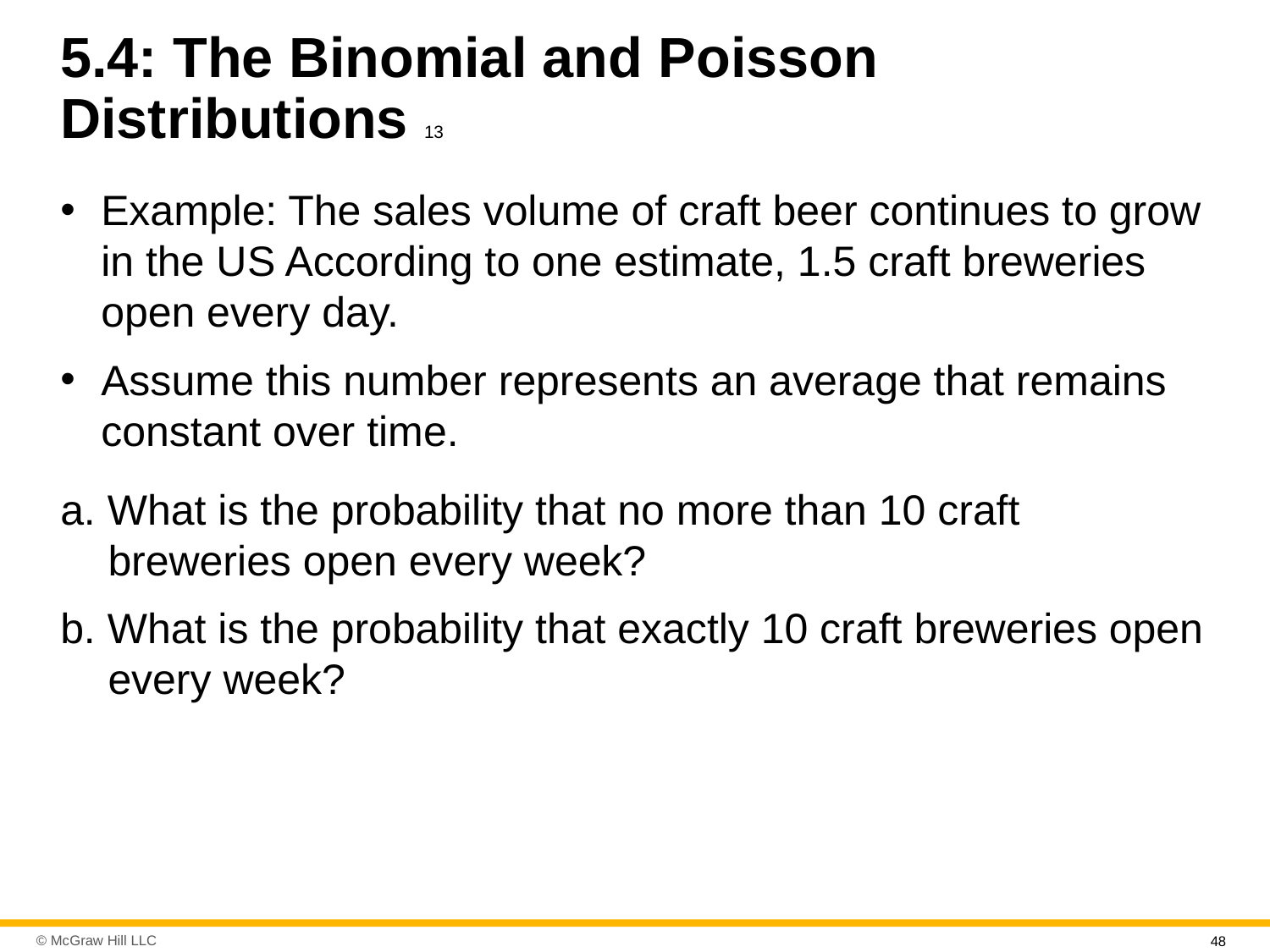

# 5.4: The Binomial and Poisson Distributions 13
Example: The sales volume of craft beer continues to grow in the U S According to one estimate, 1.5 craft breweries open every day.
Assume this number represents an average that remains constant over time.
a. What is the probability that no more than 10 craft breweries open every week?
b. What is the probability that exactly 10 craft breweries open every week?
48